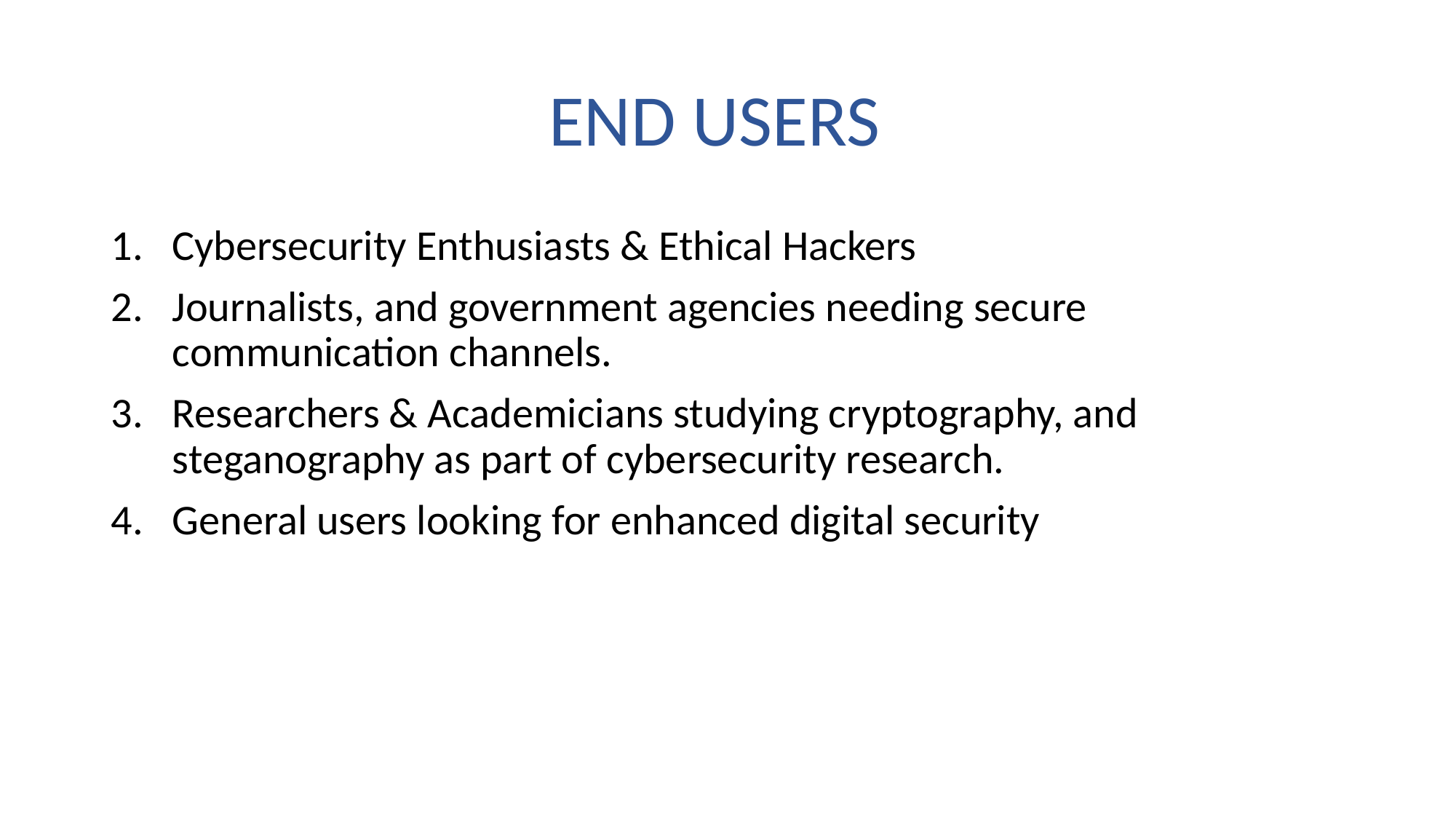

# END USERS
Cybersecurity Enthusiasts & Ethical Hackers
Journalists, and government agencies needing secure communication channels.
Researchers & Academicians studying cryptography, and  steganography as part of cybersecurity research.
General users looking for enhanced digital security